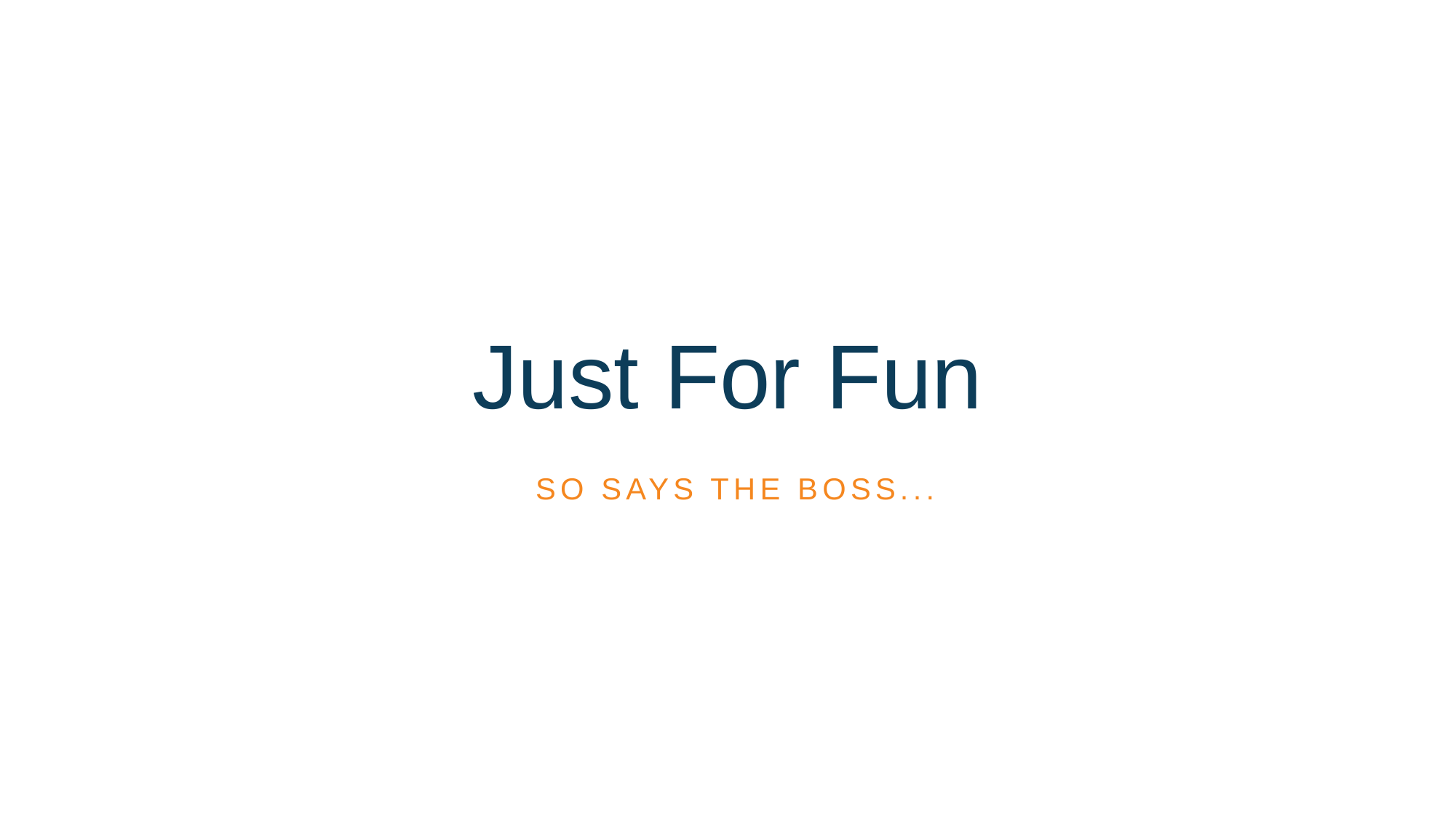

# Just For Fun
so says the boss...